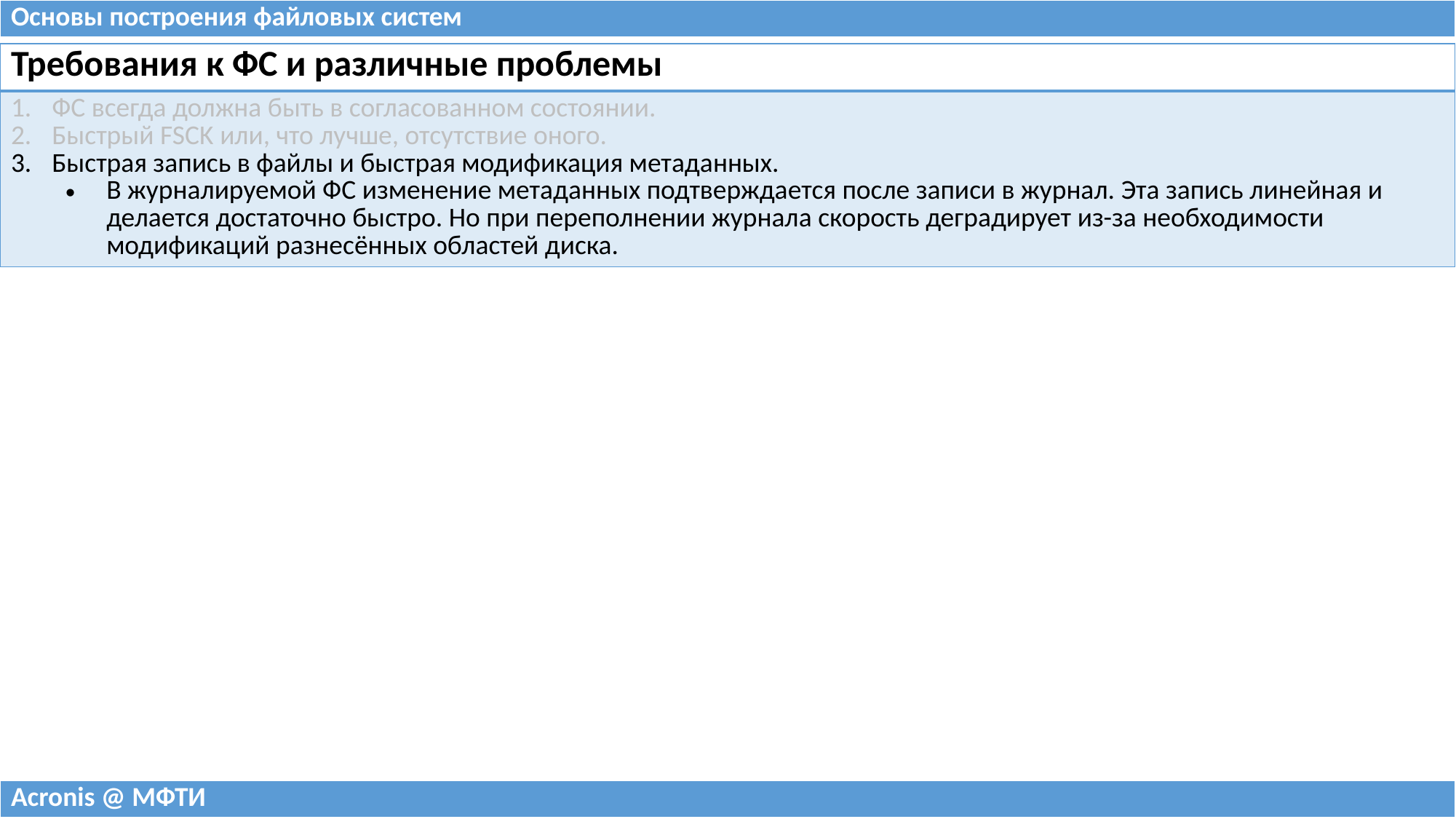

| Основы построения файловых систем |
| --- |
| Требования к ФС и различные проблемы |
| --- |
| ФС всегда должна быть в согласованном состоянии. Быстрый FSCK или, что лучше, отсутствие оного. Быстрая запись в файлы и быстрая модификация метаданных. В журналируемой ФС изменение метаданных подтверждается после записи в журнал. Эта запись линейная и делается достаточно быстро. Но при переполнении журнала скорость деградирует из-за необходимости модификаций разнесённых областей диска. |
| Acronis @ МФТИ |
| --- |